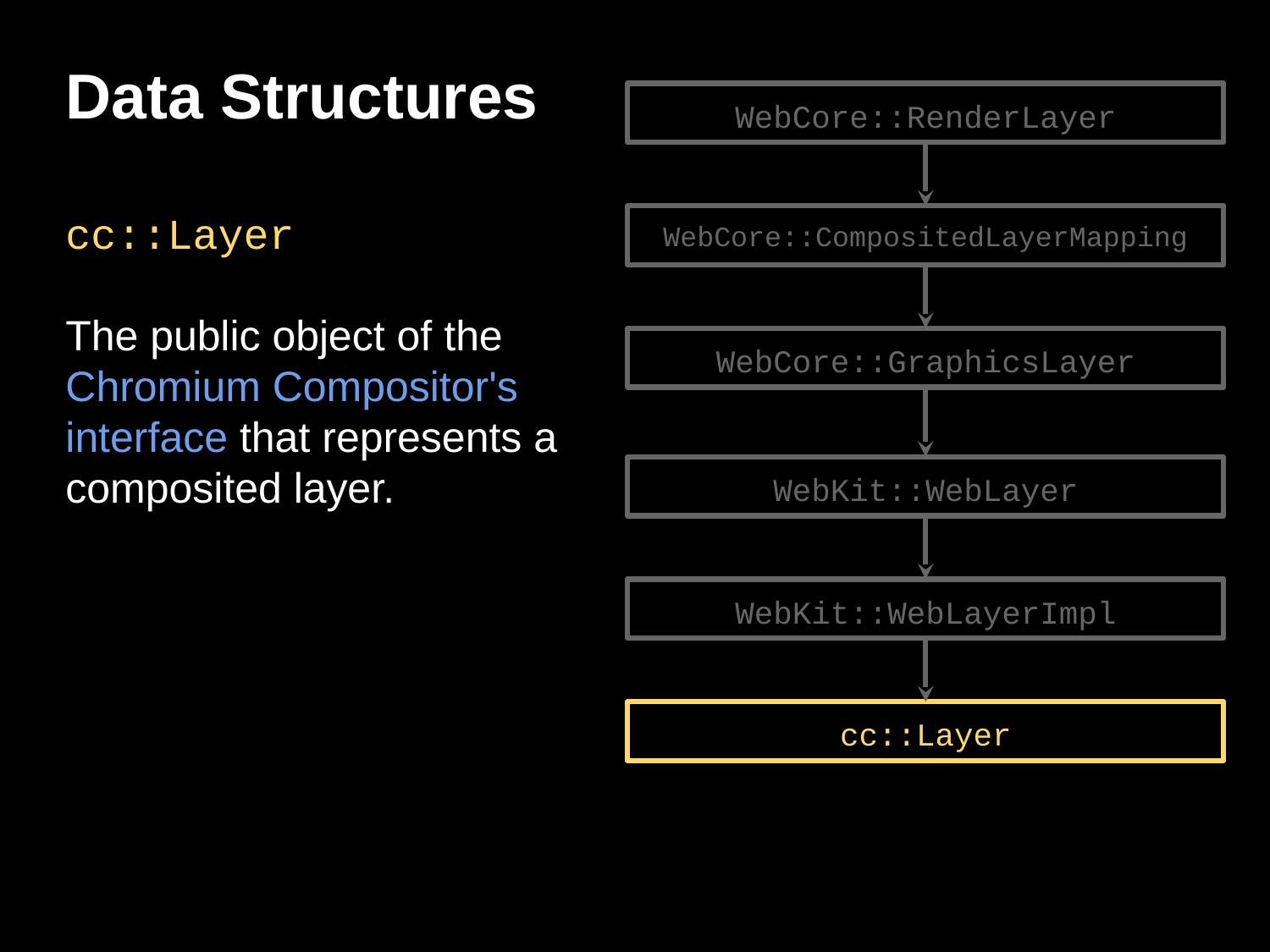

# Data Structures
WebCore::RenderLayer
cc::Layer

The public object of the Chromium Compositor's interface that represents a composited layer.
WebCore::CompositedLayerMapping
WebCore::GraphicsLayer
WebKit::WebLayer
WebKit::WebLayerImpl
cc::Layer